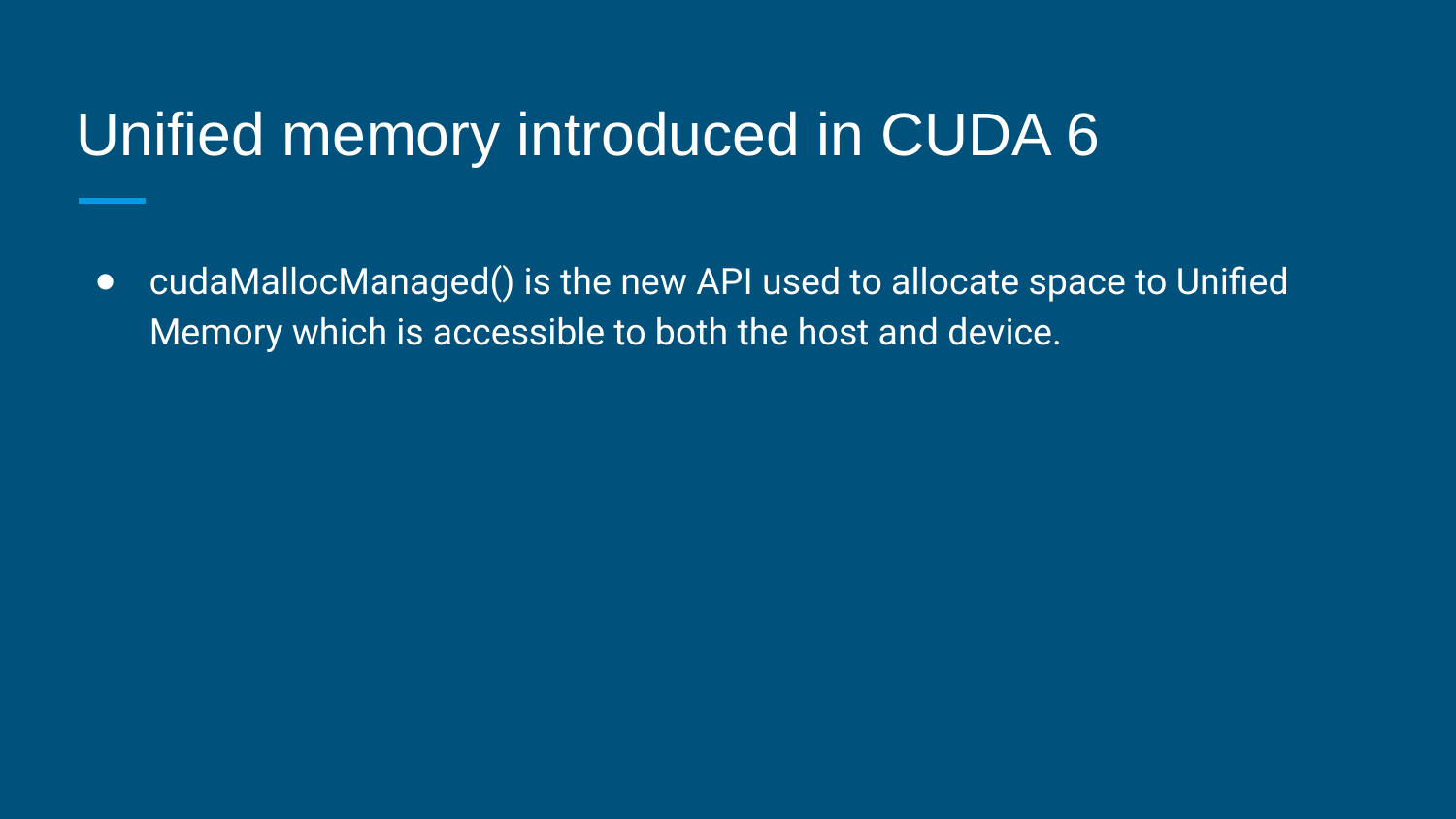

# Unified memory introduced in CUDA 6
cudaMallocManaged() is the new API used to allocate space to Unified Memory which is accessible to both the host and device.